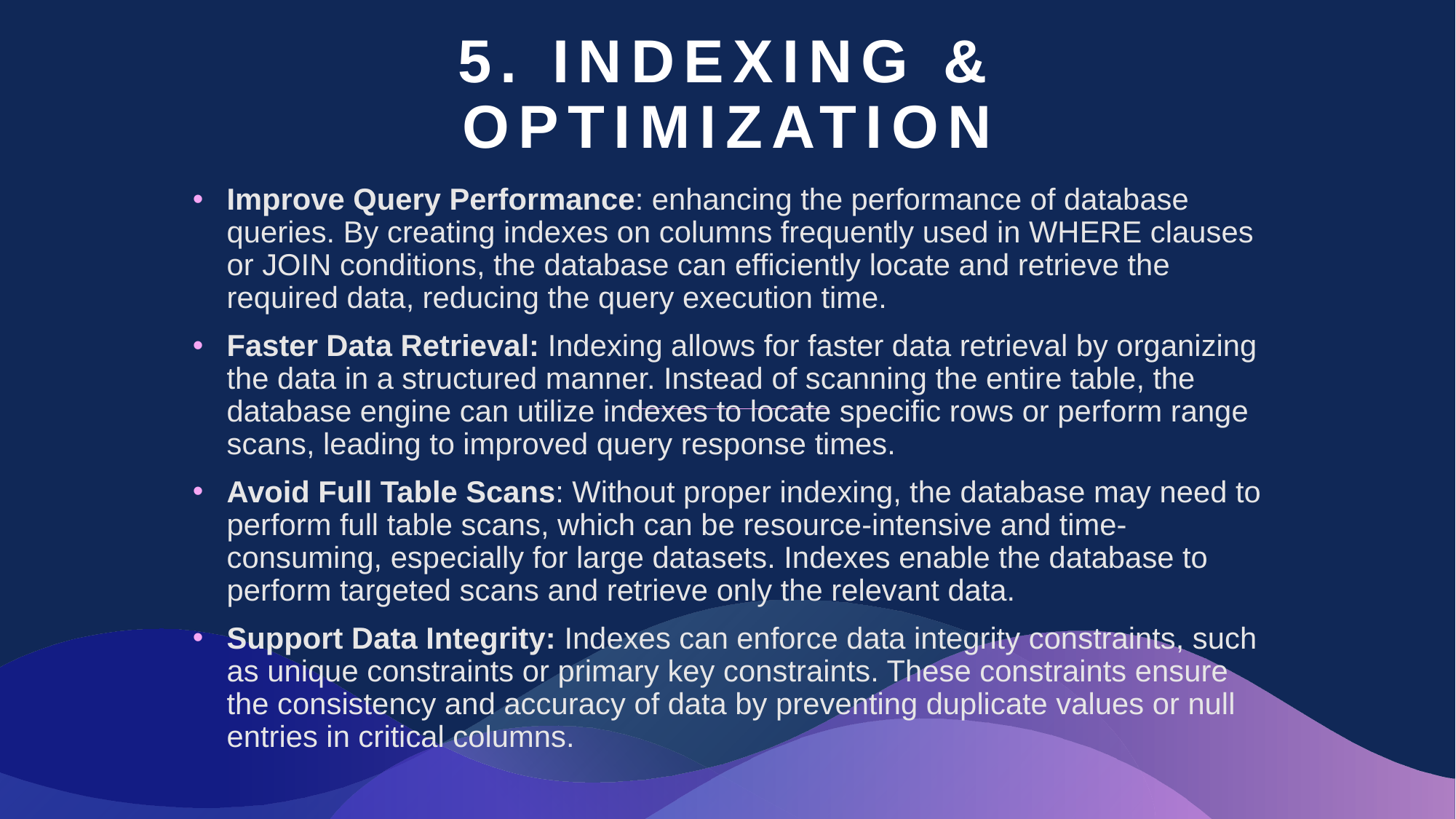

# 5. Indexing & optimization
Improve Query Performance: enhancing the performance of database queries. By creating indexes on columns frequently used in WHERE clauses or JOIN conditions, the database can efficiently locate and retrieve the required data, reducing the query execution time.
Faster Data Retrieval: Indexing allows for faster data retrieval by organizing the data in a structured manner. Instead of scanning the entire table, the database engine can utilize indexes to locate specific rows or perform range scans, leading to improved query response times.
Avoid Full Table Scans: Without proper indexing, the database may need to perform full table scans, which can be resource-intensive and time-consuming, especially for large datasets. Indexes enable the database to perform targeted scans and retrieve only the relevant data.
Support Data Integrity: Indexes can enforce data integrity constraints, such as unique constraints or primary key constraints. These constraints ensure the consistency and accuracy of data by preventing duplicate values or null entries in critical columns.